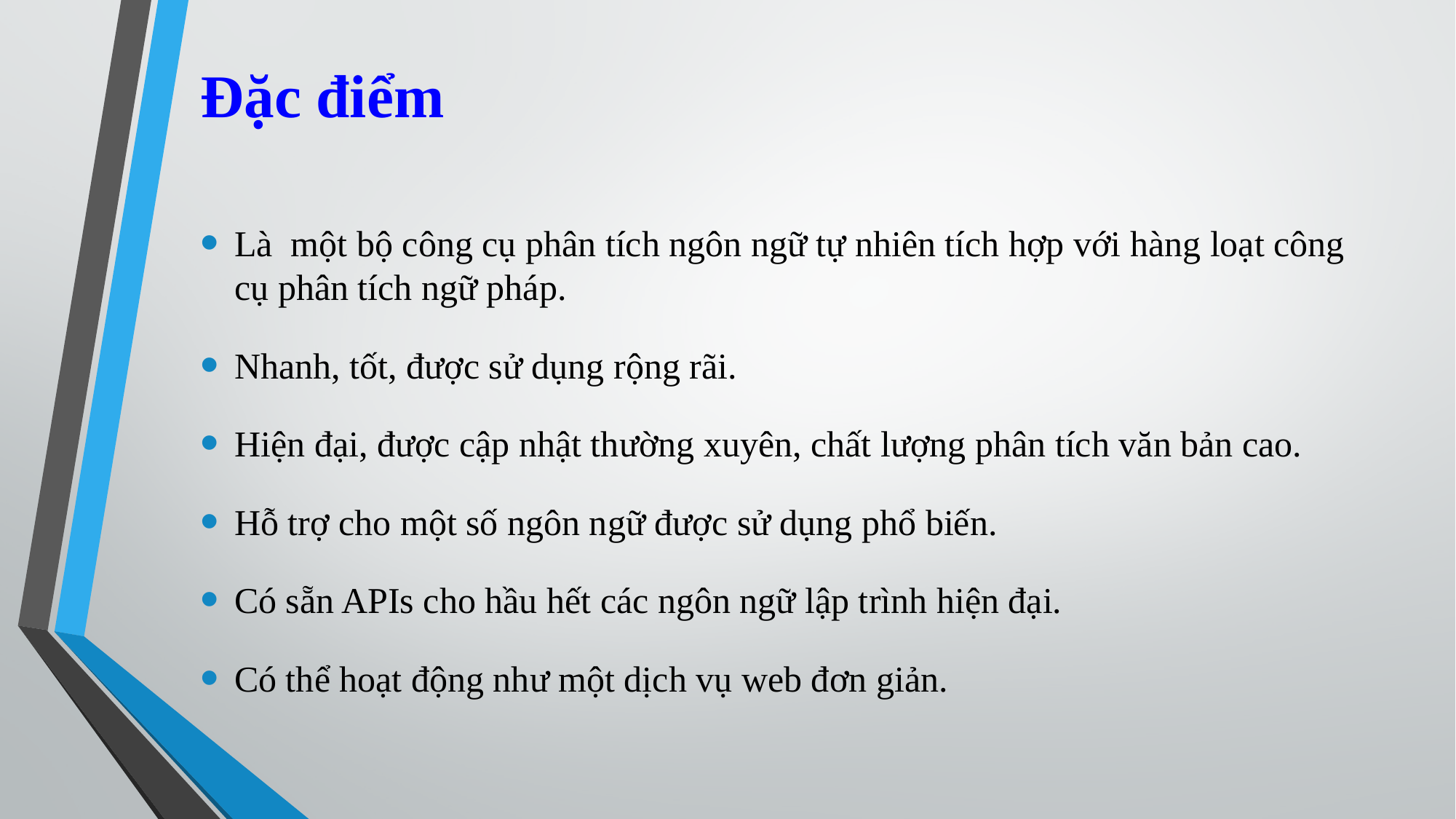

# Đặc điểm
Là  một bộ công cụ phân tích ngôn ngữ tự nhiên tích hợp với hàng loạt công cụ phân tích ngữ pháp.
Nhanh, tốt, được sử dụng rộng rãi.
Hiện đại, được cập nhật thường xuyên, chất lượng phân tích văn bản cao.
Hỗ trợ cho một số ngôn ngữ được sử dụng phổ biến.
Có sẵn APIs cho hầu hết các ngôn ngữ lập trình hiện đại.
Có thể hoạt động như một dịch vụ web đơn giản.